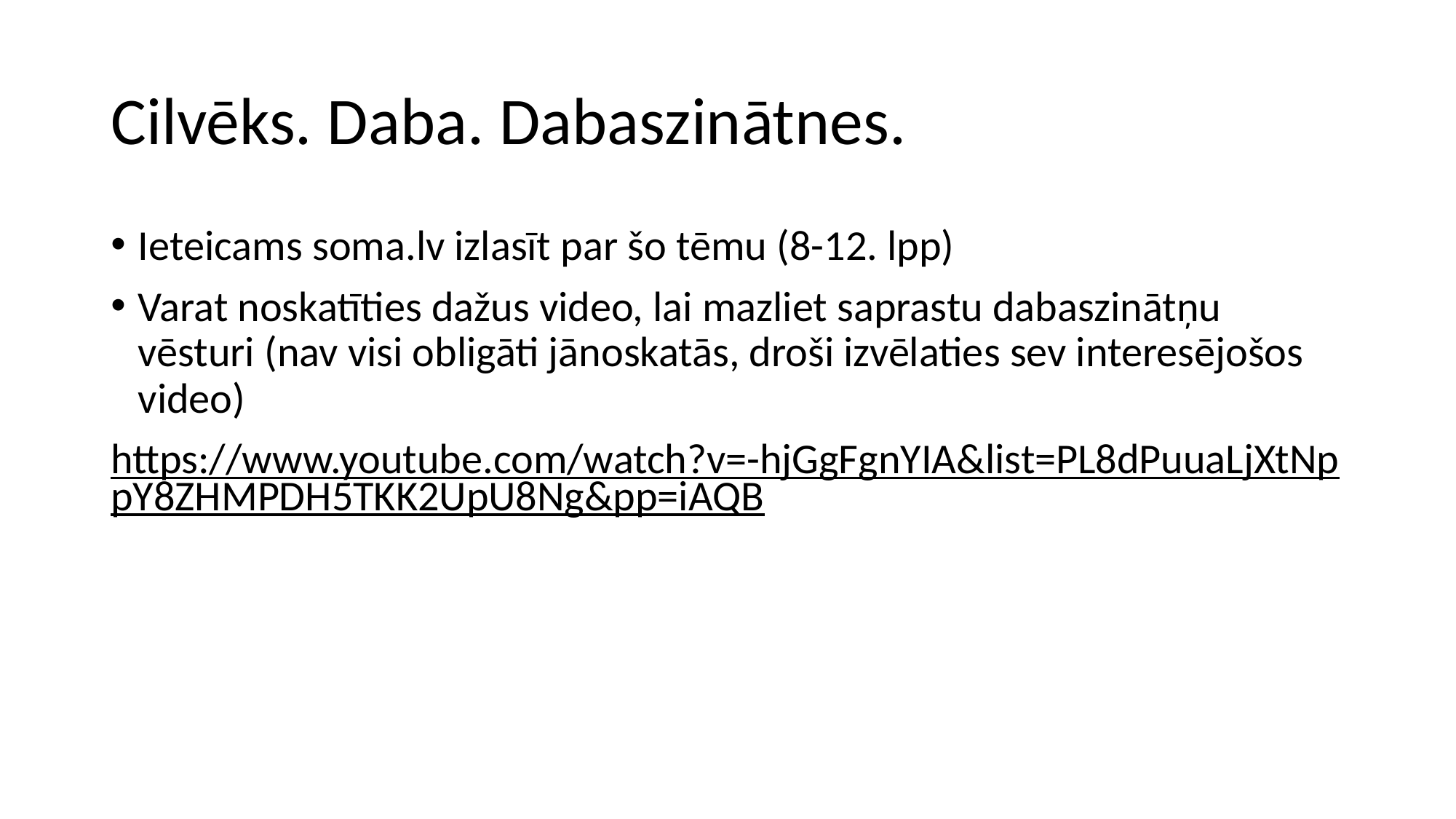

# Cilvēks. Daba. Dabaszinātnes.
Ieteicams soma.lv izlasīt par šo tēmu (8-12. lpp)
Varat noskatīties dažus video, lai mazliet saprastu dabaszinātņu vēsturi (nav visi obligāti jānoskatās, droši izvēlaties sev interesējošos video)
https://www.youtube.com/watch?v=-hjGgFgnYIA&list=PL8dPuuaLjXtNppY8ZHMPDH5TKK2UpU8Ng&pp=iAQB